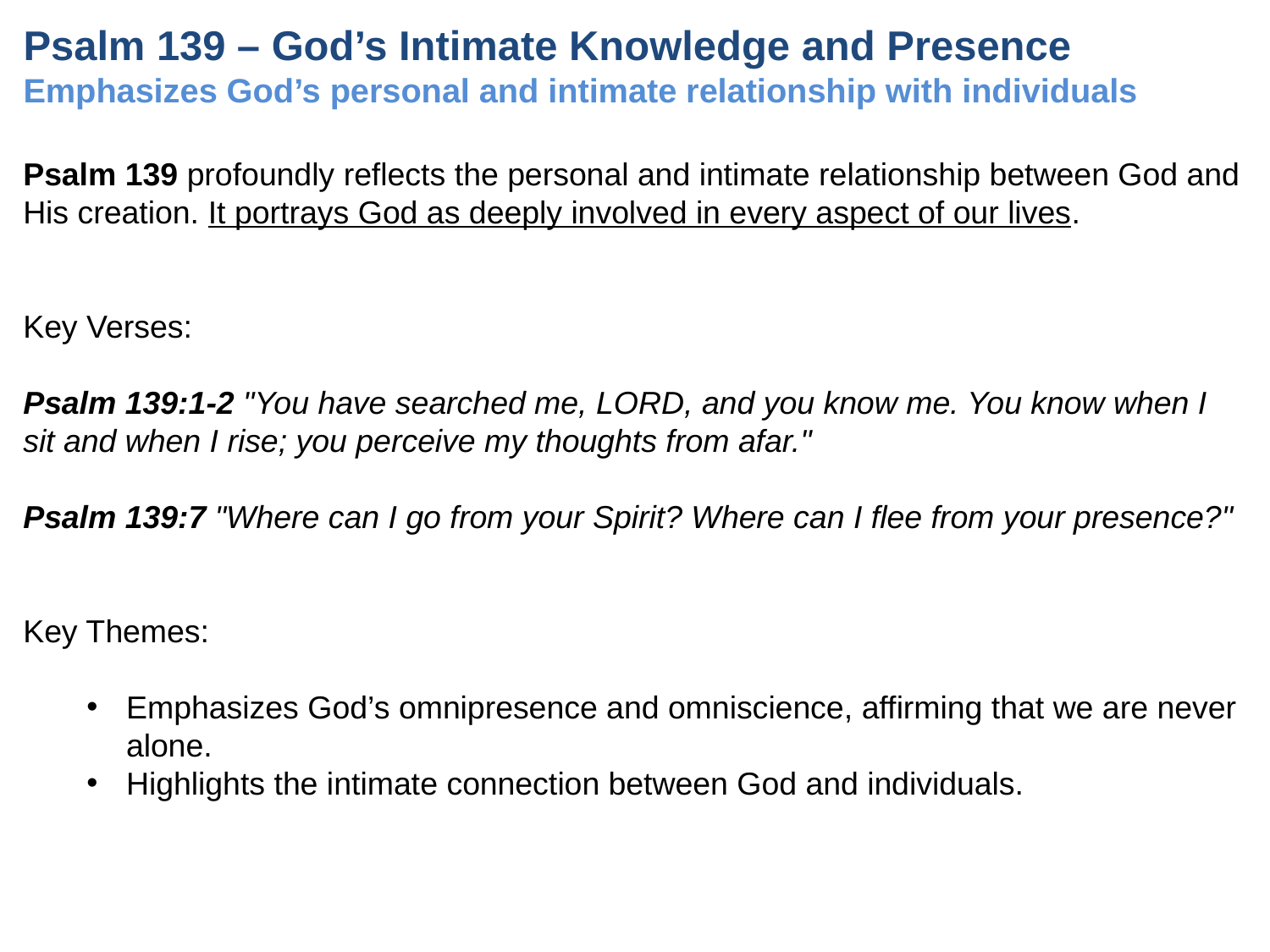

# Psalm 139 – God’s Intimate Knowledge and Presence Emphasizes God’s personal and intimate relationship with individuals
Psalm 139 profoundly reflects the personal and intimate relationship between God and His creation. It portrays God as deeply involved in every aspect of our lives.

Key Verses:

Psalm 139:1-2 "You have searched me, LORD, and you know me. You know when I sit and when I rise; you perceive my thoughts from afar."

Psalm 139:7 "Where can I go from your Spirit? Where can I flee from your presence?"

Key Themes:

Emphasizes God’s omnipresence and omniscience, affirming that we are never alone.
Highlights the intimate connection between God and individuals.